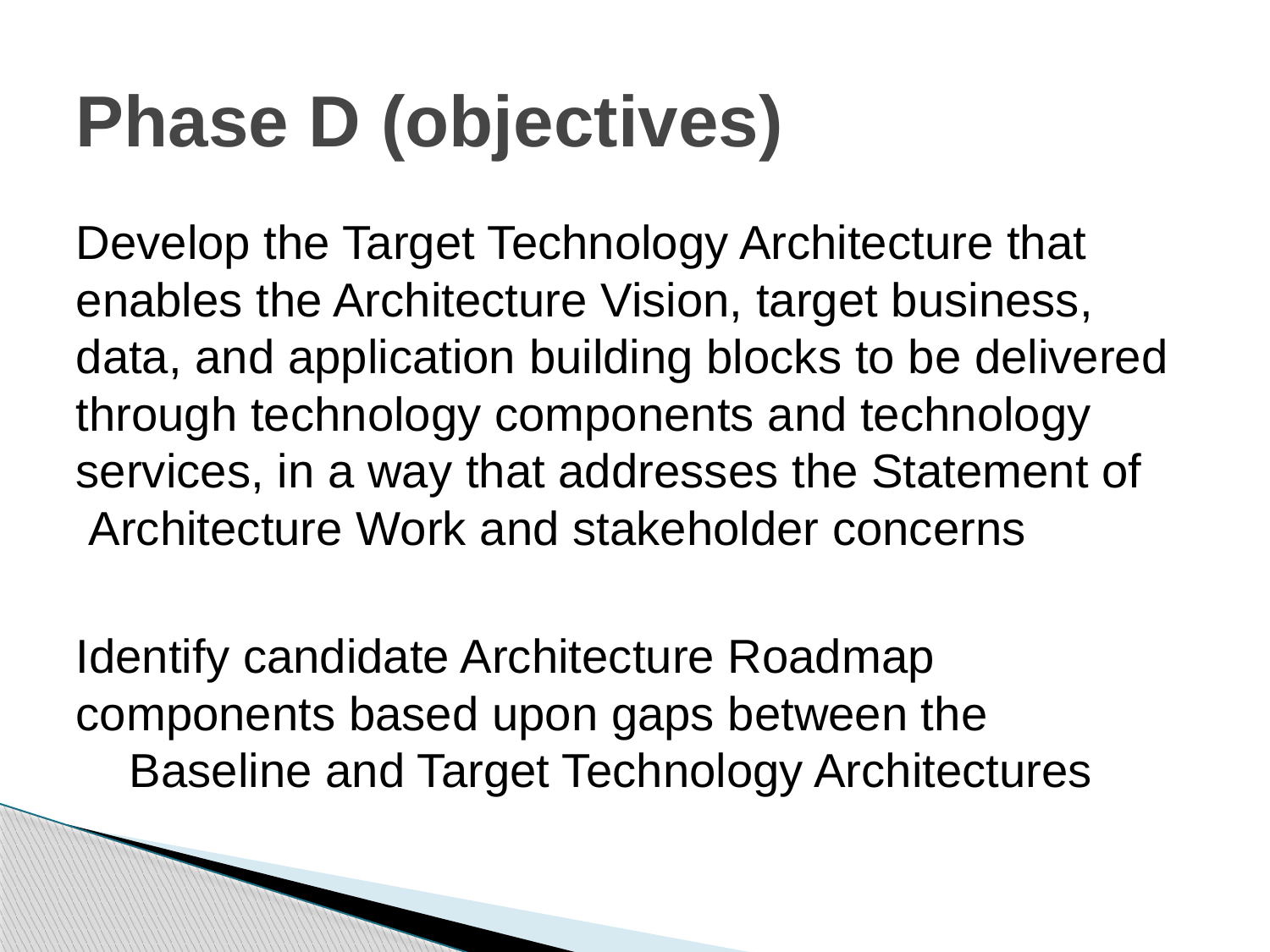

# Phase D (objectives)
Develop the Target Technology Architecture that enables the Architecture Vision, target business, data, and application building blocks to be delivered through technology components and technology services, in a way that addresses the Statement of Architecture Work and stakeholder concerns

Identify candidate Architecture Roadmap components based upon gaps between the Baseline and Target Technology Architectures